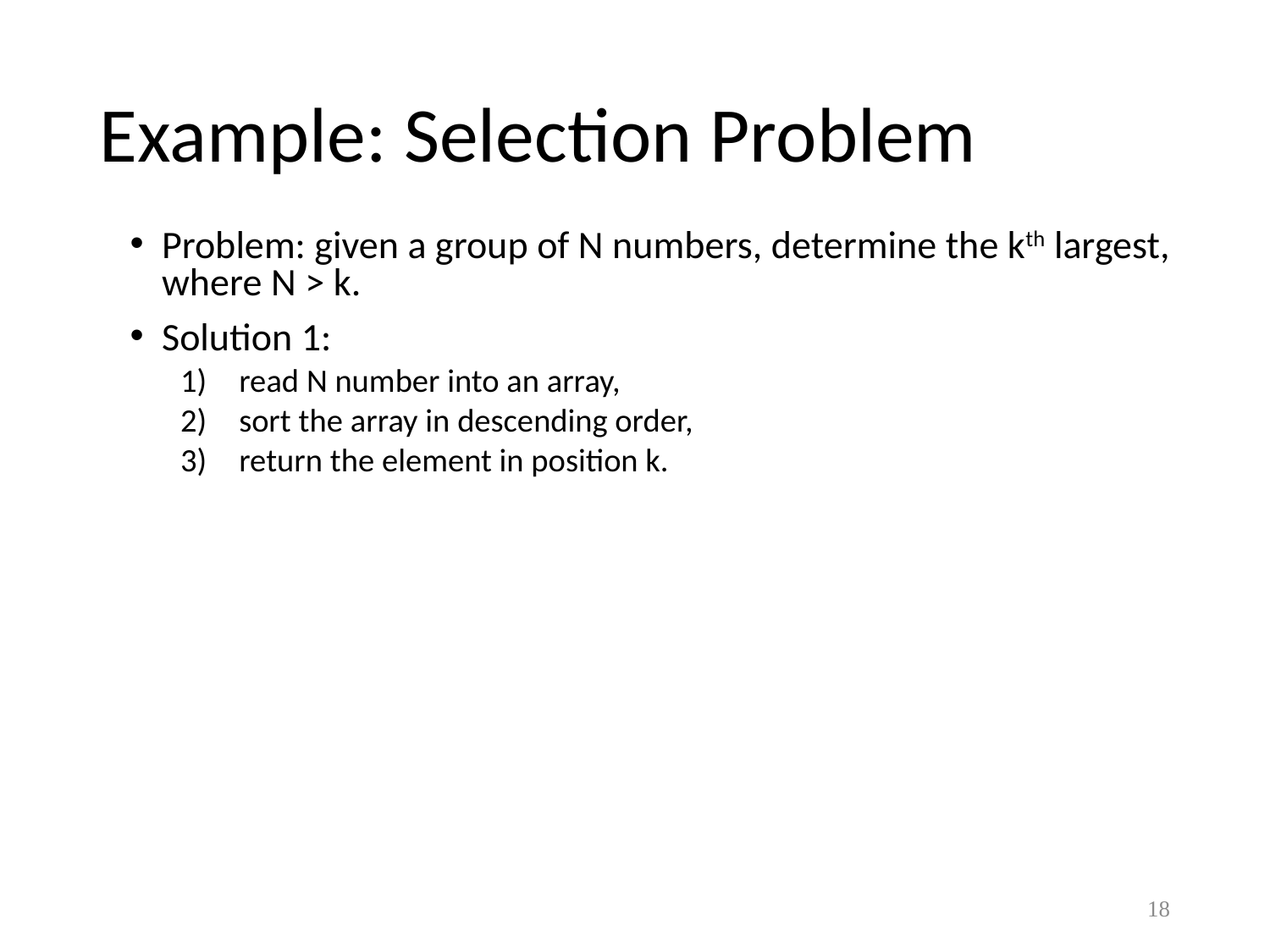

# Example: Selection Problem
Problem: given a group of N numbers, determine the kth largest, where N > k.
Solution 1:
read N number into an array,
sort the array in descending order,
return the element in position k.
18